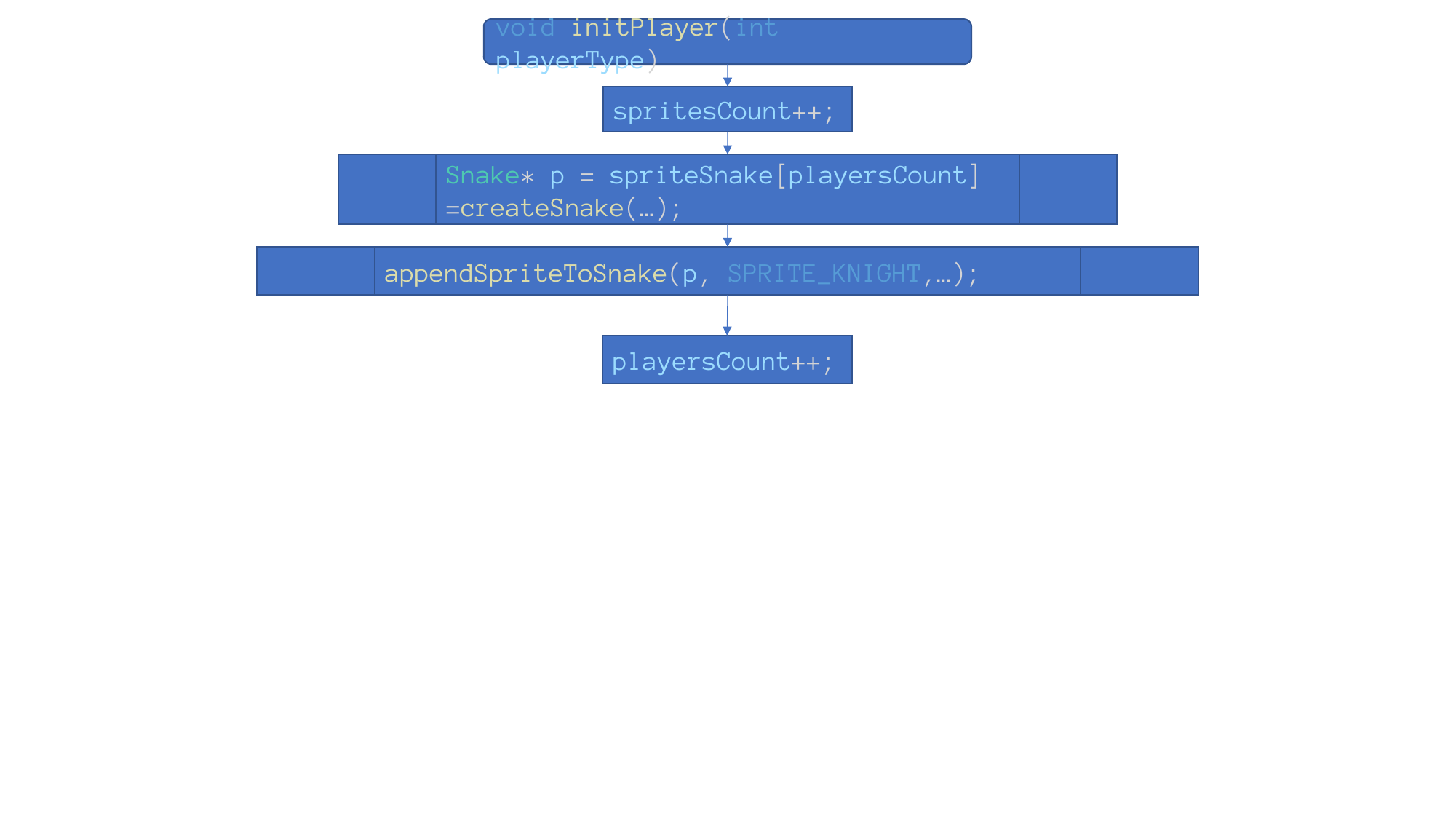

void initPlayer(int playerType)
spritesCount++;
Snake* p = spriteSnake[playersCount] =createSnake(…);
appendSpriteToSnake(p, SPRITE_KNIGHT,…);
playersCount++;